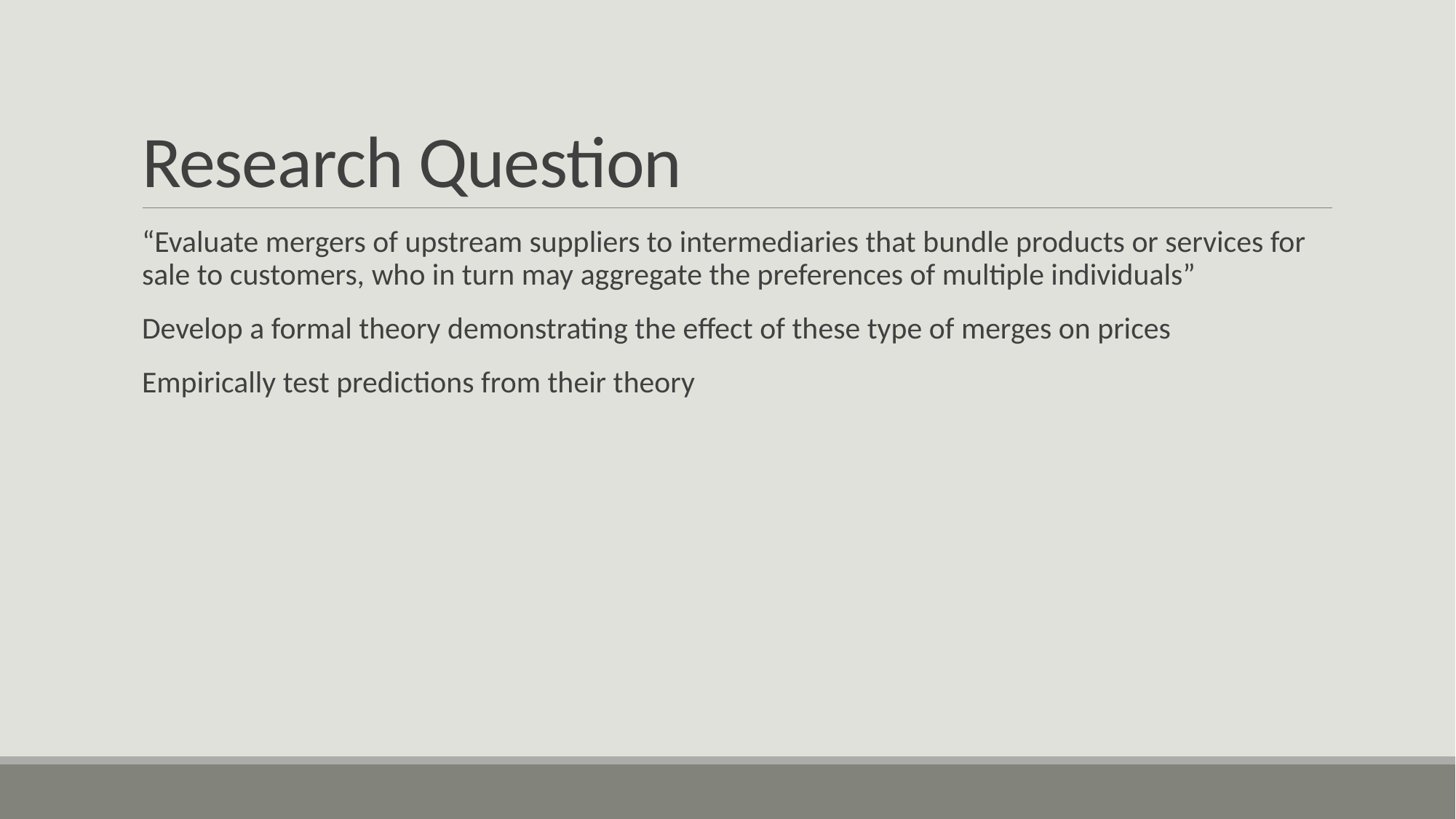

# Research Question
“Evaluate mergers of upstream suppliers to intermediaries that bundle products or services for sale to customers, who in turn may aggregate the preferences of multiple individuals”
Develop a formal theory demonstrating the effect of these type of merges on prices
Empirically test predictions from their theory